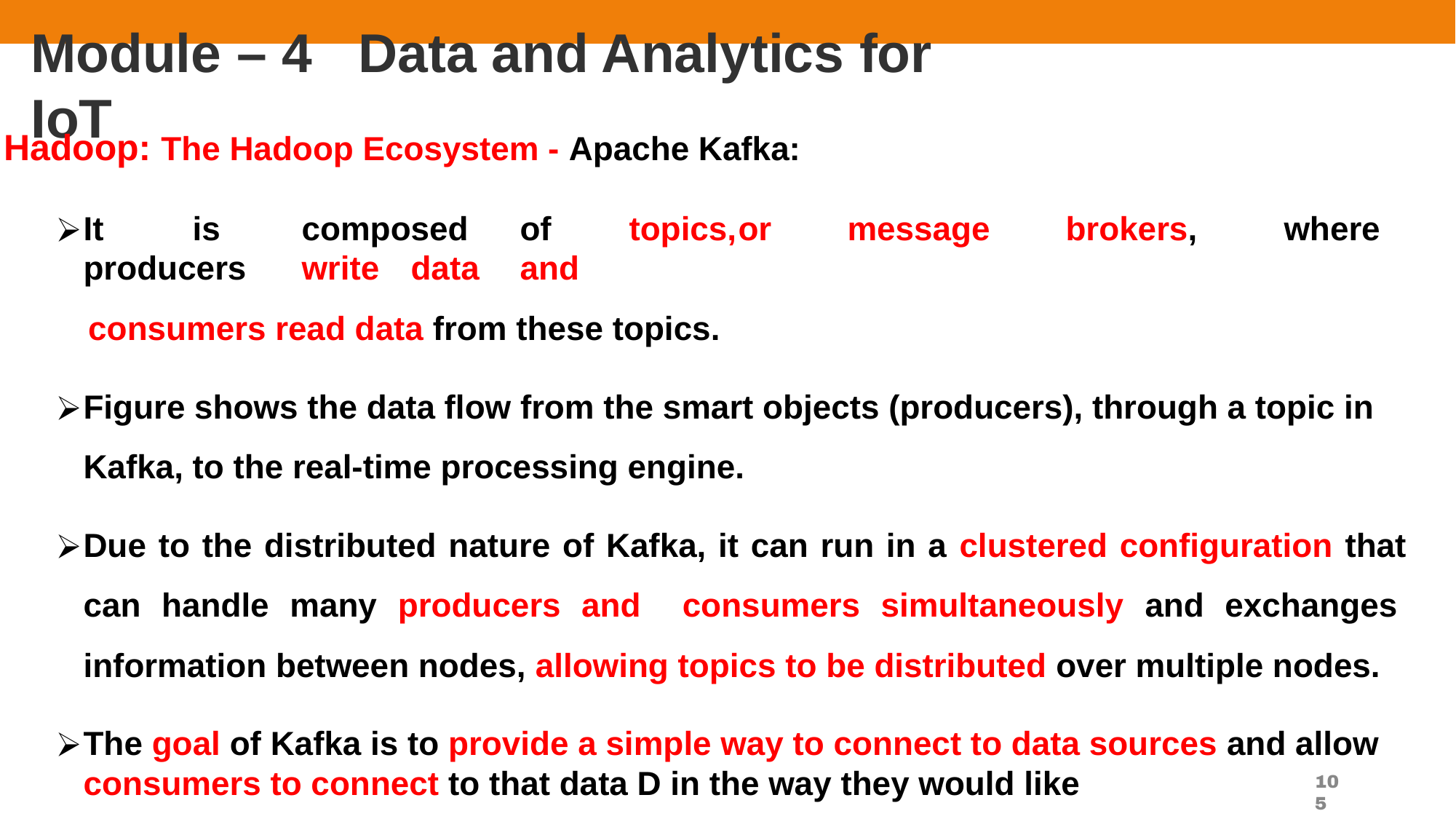

# Module – 4	Data and Analytics for IoT
Hadoop: The Hadoop Ecosystem - Apache Kafka:
It	is	composed	of	topics,	or	message	brokers,	where	producers	write	data	and
consumers read data from these topics.
Figure shows the data flow from the smart objects (producers), through a topic in
Kafka, to the real-time processing engine.
Due to the distributed nature of Kafka, it can run in a clustered configuration that  can handle many producers and  consumers simultaneously and exchanges  information between nodes, allowing topics to be distributed over multiple nodes.
The goal of Kafka is to provide a simple way to connect to data sources and allow consumers to connect to that data D in the way they would like
105